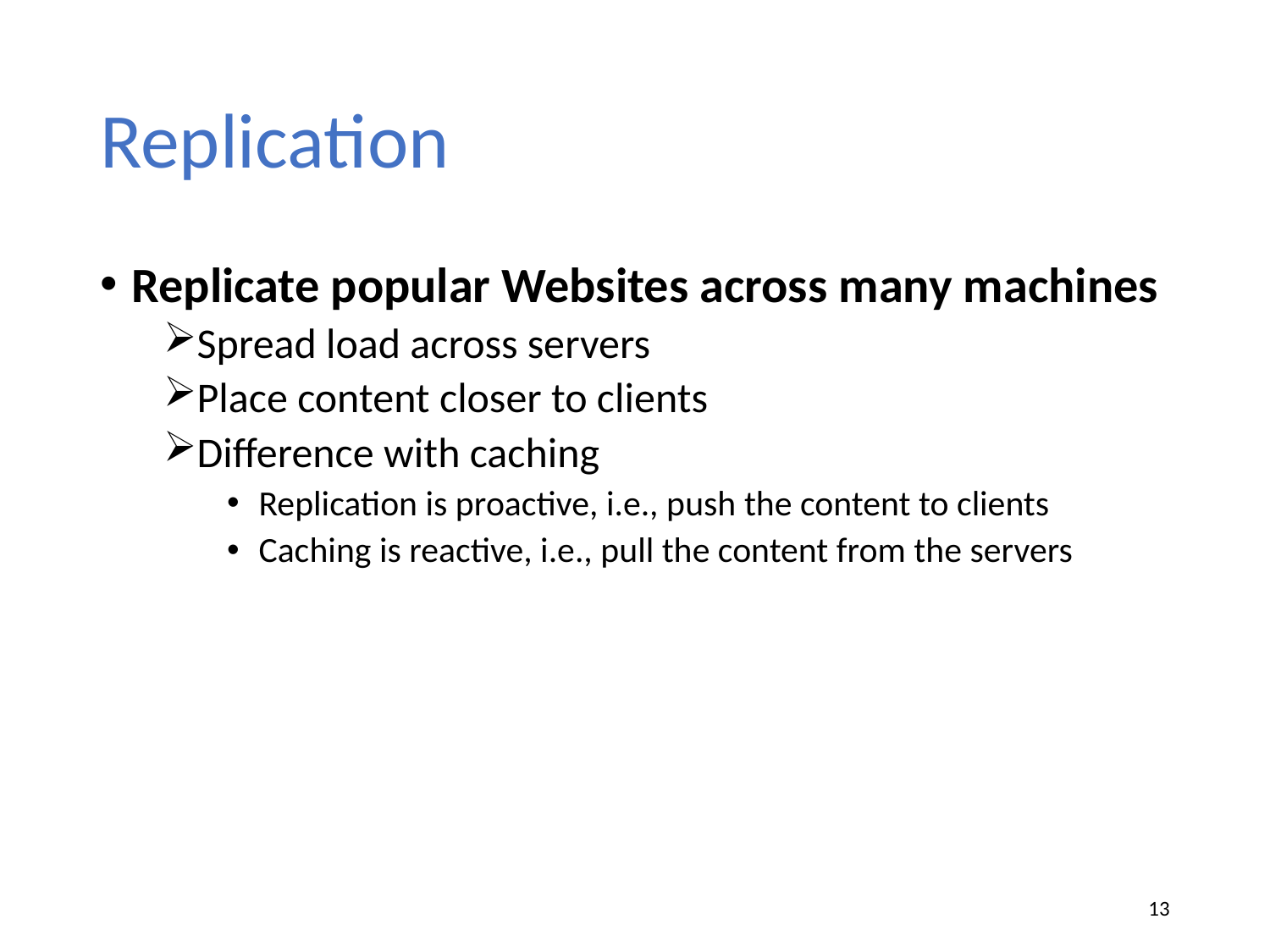

# Replication
Replicate popular Websites across many machines
Spread load across servers
Place content closer to clients
Difference with caching
Replication is proactive, i.e., push the content to clients
Caching is reactive, i.e., pull the content from the servers
13